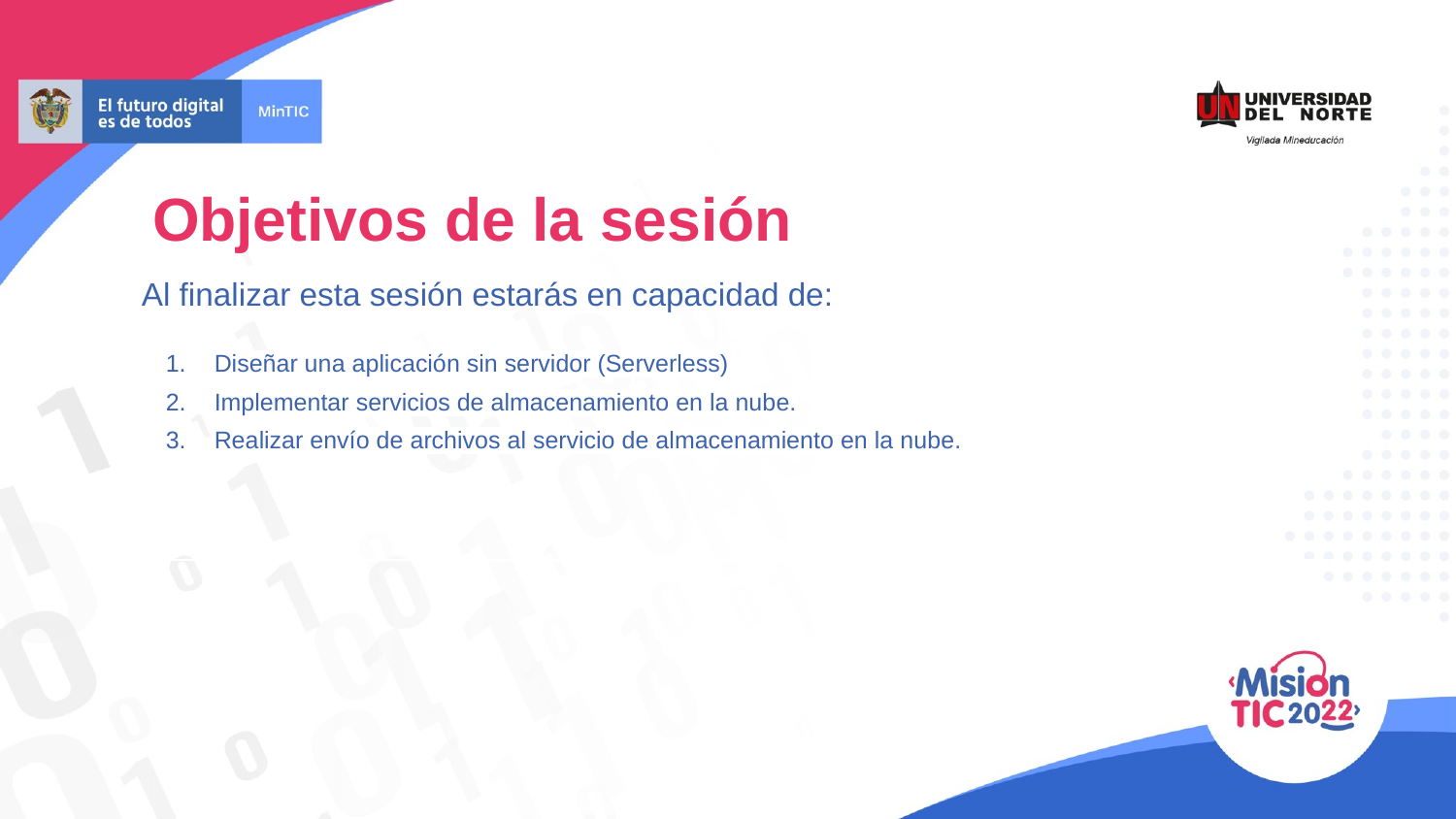

# Objetivos de la sesión
Al finalizar esta sesión estarás en capacidad de:

Diseñar una aplicación sin servidor (Serverless)
Implementar servicios de almacenamiento en la nube.
Realizar envío de archivos al servicio de almacenamiento en la nube.